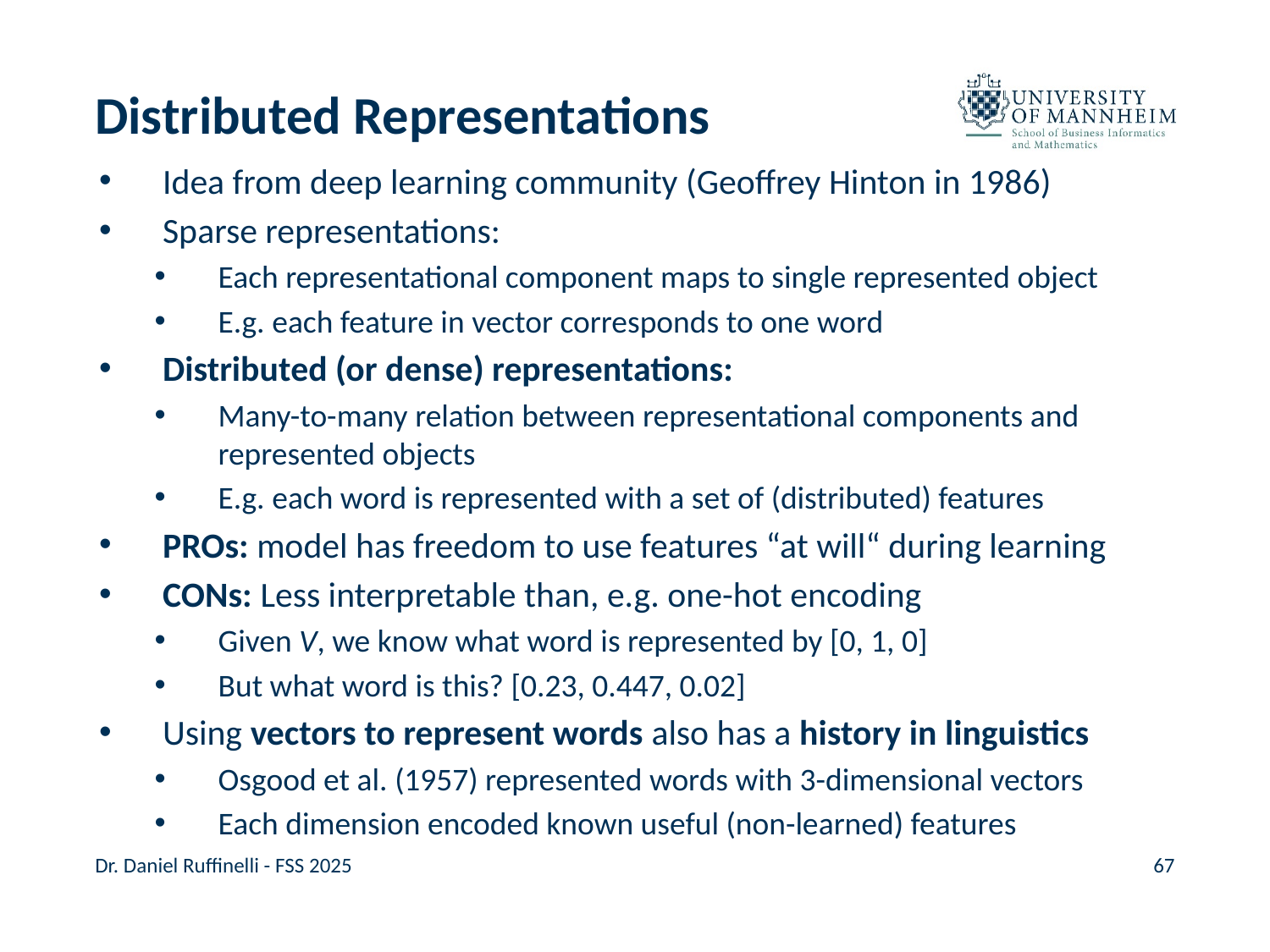

# Distributed Representations
Idea from deep learning community (Geoffrey Hinton in 1986)
Sparse representations:
Each representational component maps to single represented object
E.g. each feature in vector corresponds to one word
Distributed (or dense) representations:
Many-to-many relation between representational components and represented objects
E.g. each word is represented with a set of (distributed) features
PROs: model has freedom to use features “at will“ during learning
CONs: Less interpretable than, e.g. one-hot encoding
Given V, we know what word is represented by [0, 1, 0]
But what word is this? [0.23, 0.447, 0.02]
Using vectors to represent words also has a history in linguistics
Osgood et al. (1957) represented words with 3-dimensional vectors
Each dimension encoded known useful (non-learned) features
Dr. Daniel Ruffinelli - FSS 2025
67